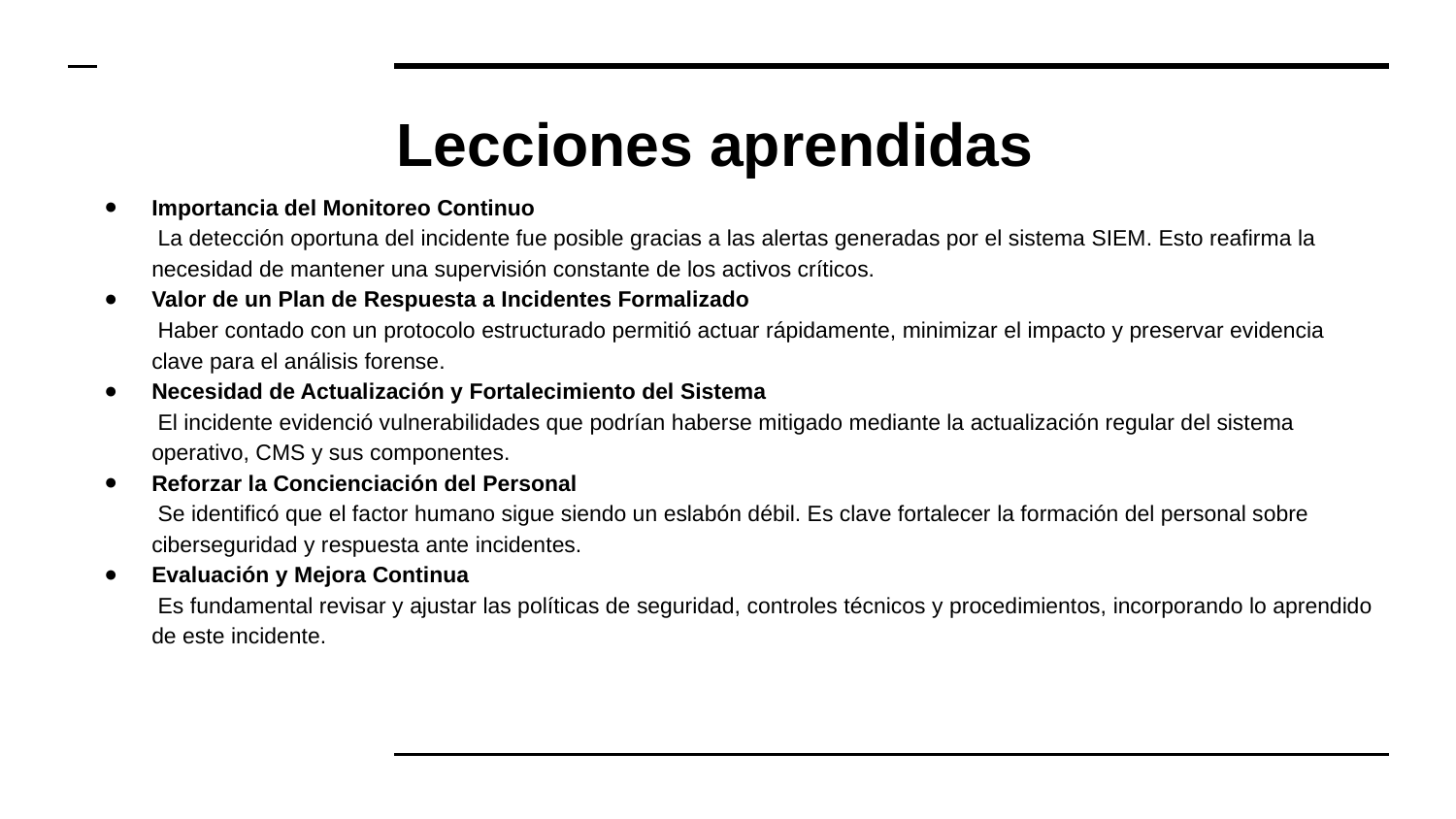

# Lecciones aprendidas
Importancia del Monitoreo Continuo
 La detección oportuna del incidente fue posible gracias a las alertas generadas por el sistema SIEM. Esto reafirma la necesidad de mantener una supervisión constante de los activos críticos.
Valor de un Plan de Respuesta a Incidentes Formalizado
 Haber contado con un protocolo estructurado permitió actuar rápidamente, minimizar el impacto y preservar evidencia clave para el análisis forense.
Necesidad de Actualización y Fortalecimiento del Sistema
 El incidente evidenció vulnerabilidades que podrían haberse mitigado mediante la actualización regular del sistema operativo, CMS y sus componentes.
Reforzar la Concienciación del Personal
 Se identificó que el factor humano sigue siendo un eslabón débil. Es clave fortalecer la formación del personal sobre ciberseguridad y respuesta ante incidentes.
Evaluación y Mejora Continua
 Es fundamental revisar y ajustar las políticas de seguridad, controles técnicos y procedimientos, incorporando lo aprendido de este incidente.